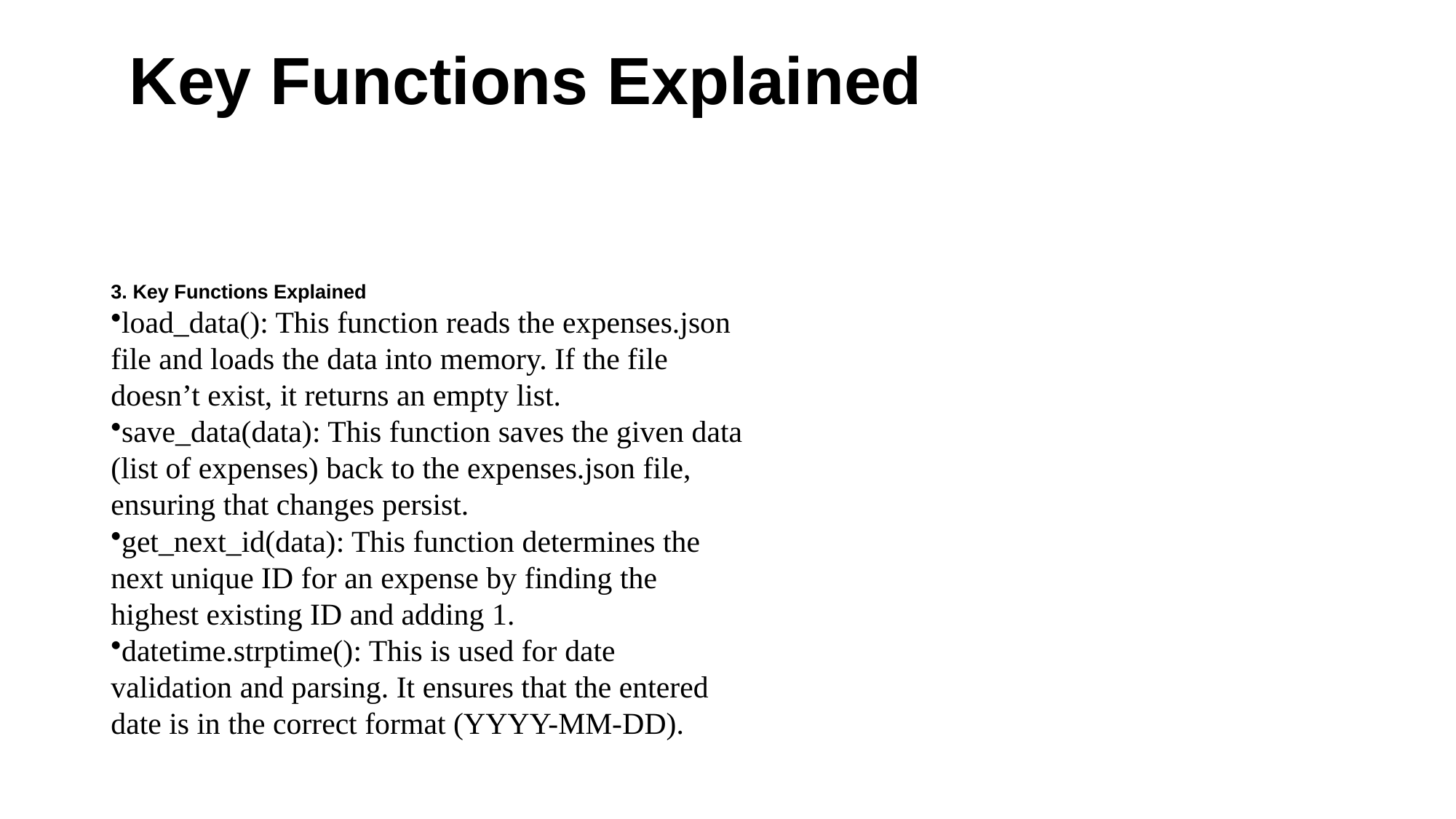

# Key Functions Explained
3. Key Functions Explained
load_data(): This function reads the expenses.json file and loads the data into memory. If the file doesn’t exist, it returns an empty list.
save_data(data): This function saves the given data (list of expenses) back to the expenses.json file, ensuring that changes persist.
get_next_id(data): This function determines the next unique ID for an expense by finding the highest existing ID and adding 1.
datetime.strptime(): This is used for date validation and parsing. It ensures that the entered date is in the correct format (YYYY-MM-DD).